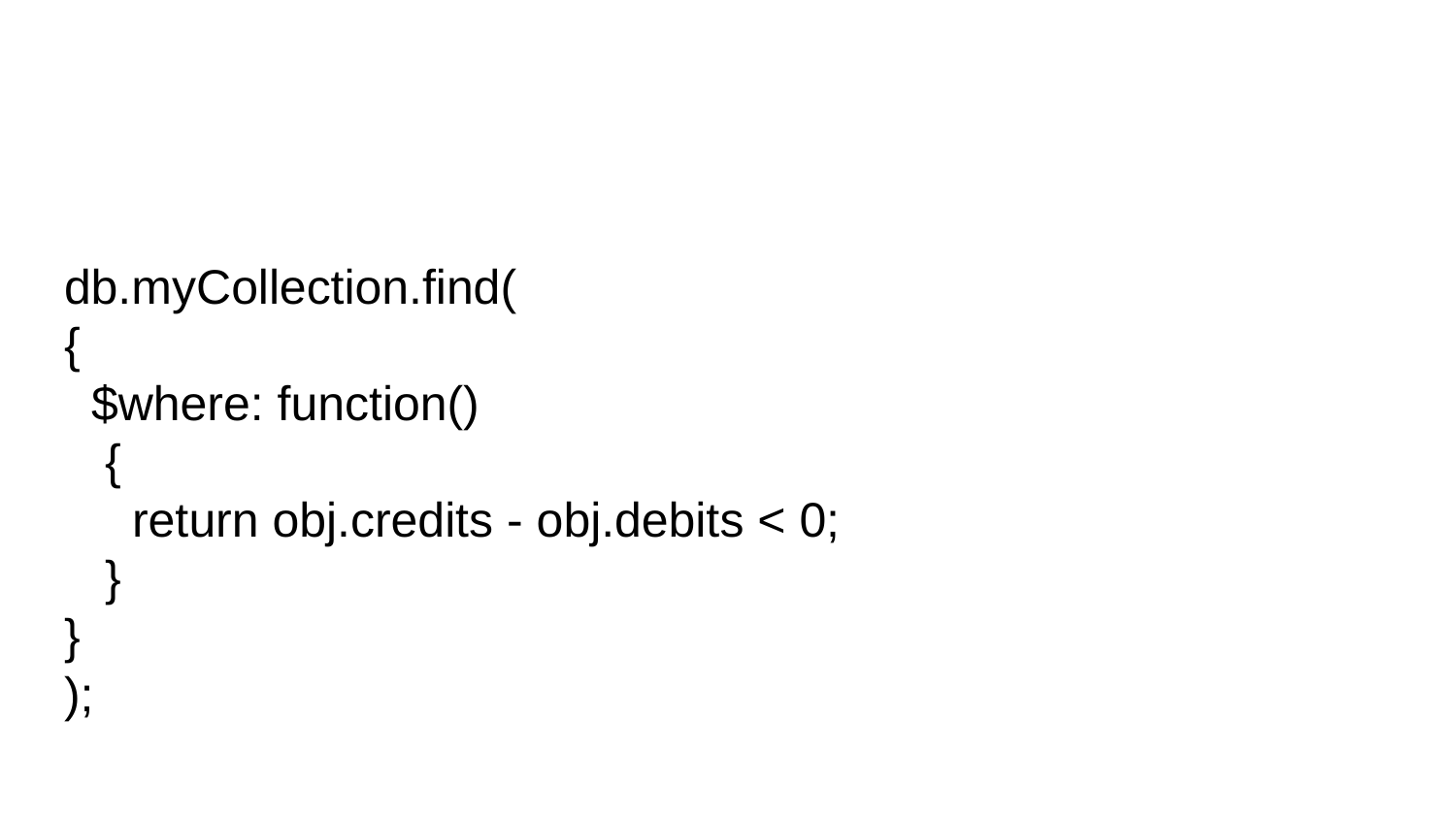

#

db.myCollection.find(
{
  $where: function()
   {
     return obj.credits - obj.debits < 0;
   }
}
);